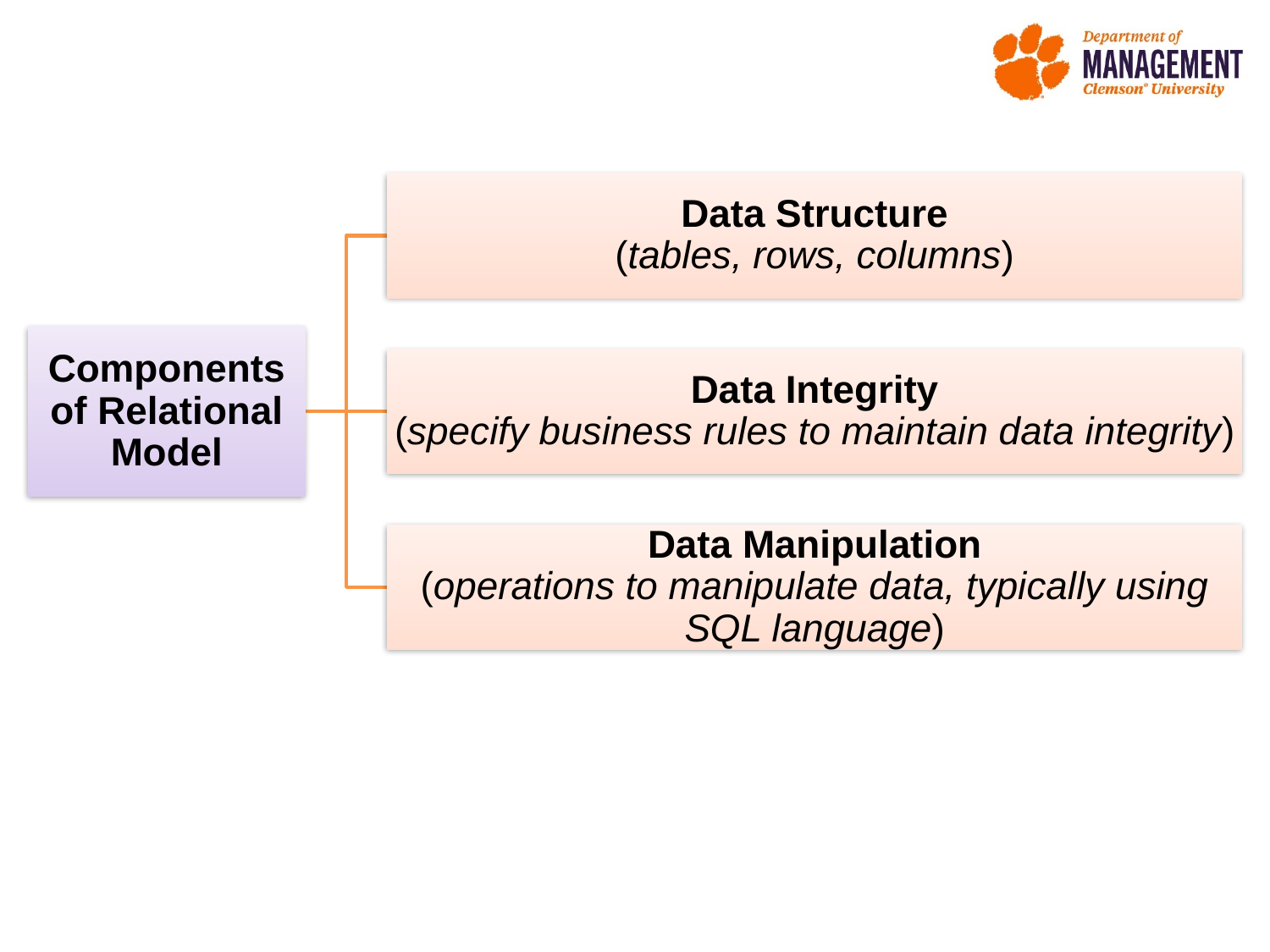

Components of Relational Model
Data Structure
(tables, rows, columns)
Data Integrity
(specify business rules to maintain data integrity)
Data Manipulation
(operations to manipulate data, typically using SQL language)